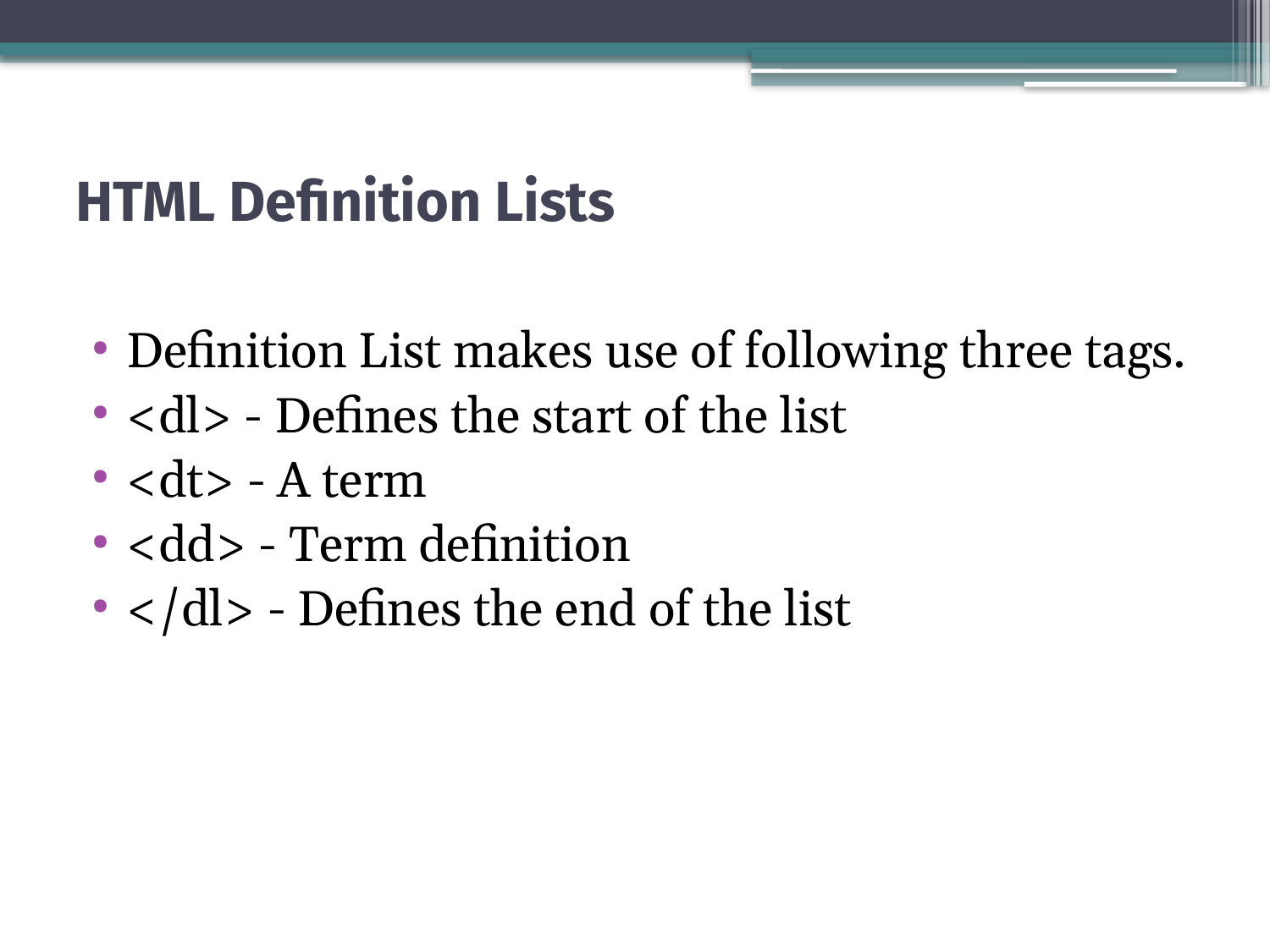

# HTML Definition Lists
Definition List makes use of following three tags.
<dl> - Defines the start of the list
<dt> - A term
<dd> - Term definition
</dl> - Defines the end of the list